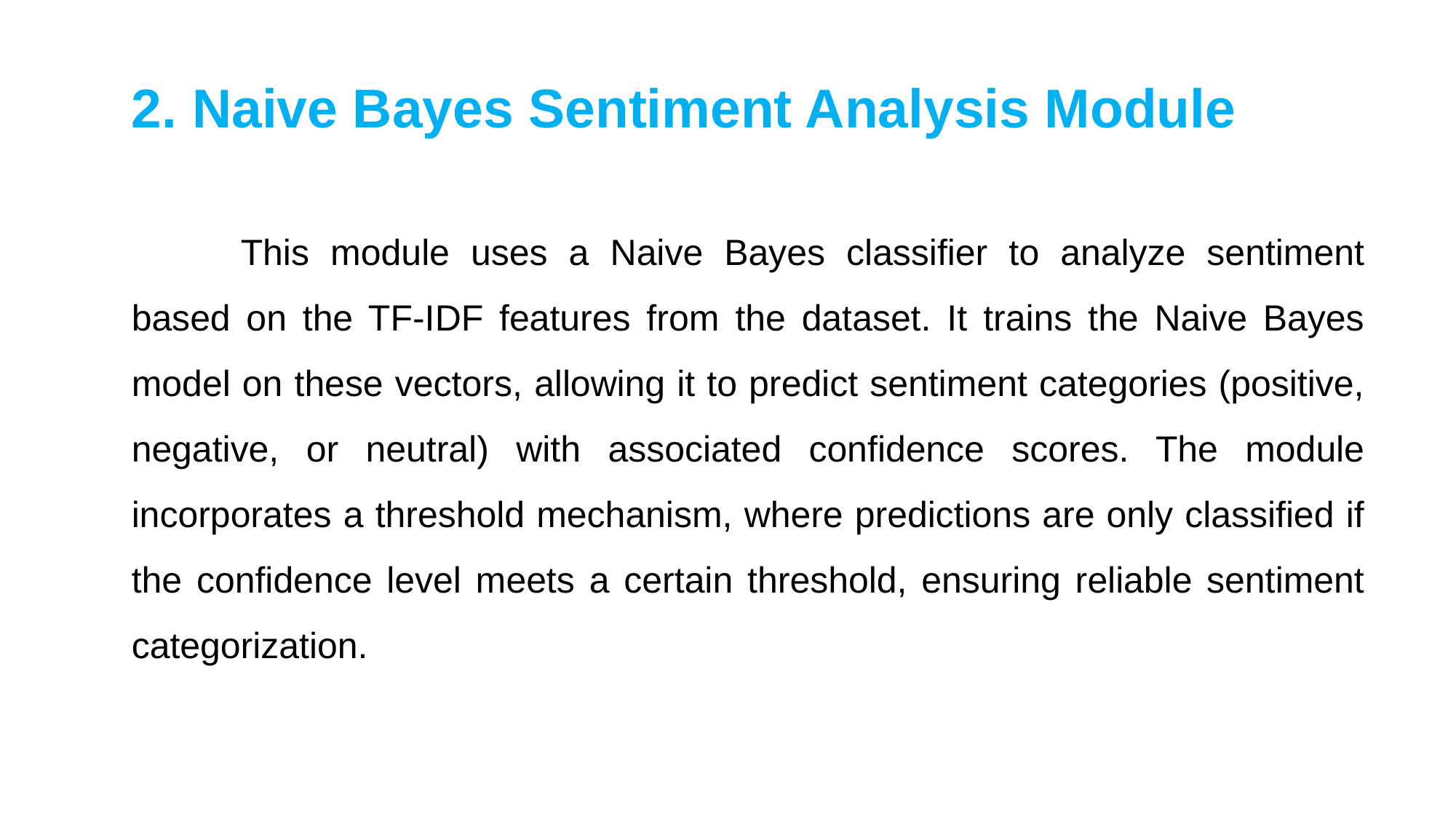

# 2. Naive Bayes Sentiment Analysis Module
	This module uses a Naive Bayes classifier to analyze sentiment based on the TF-IDF features from the dataset. It trains the Naive Bayes model on these vectors, allowing it to predict sentiment categories (positive, negative, or neutral) with associated confidence scores. The module incorporates a threshold mechanism, where predictions are only classified if the confidence level meets a certain threshold, ensuring reliable sentiment categorization.